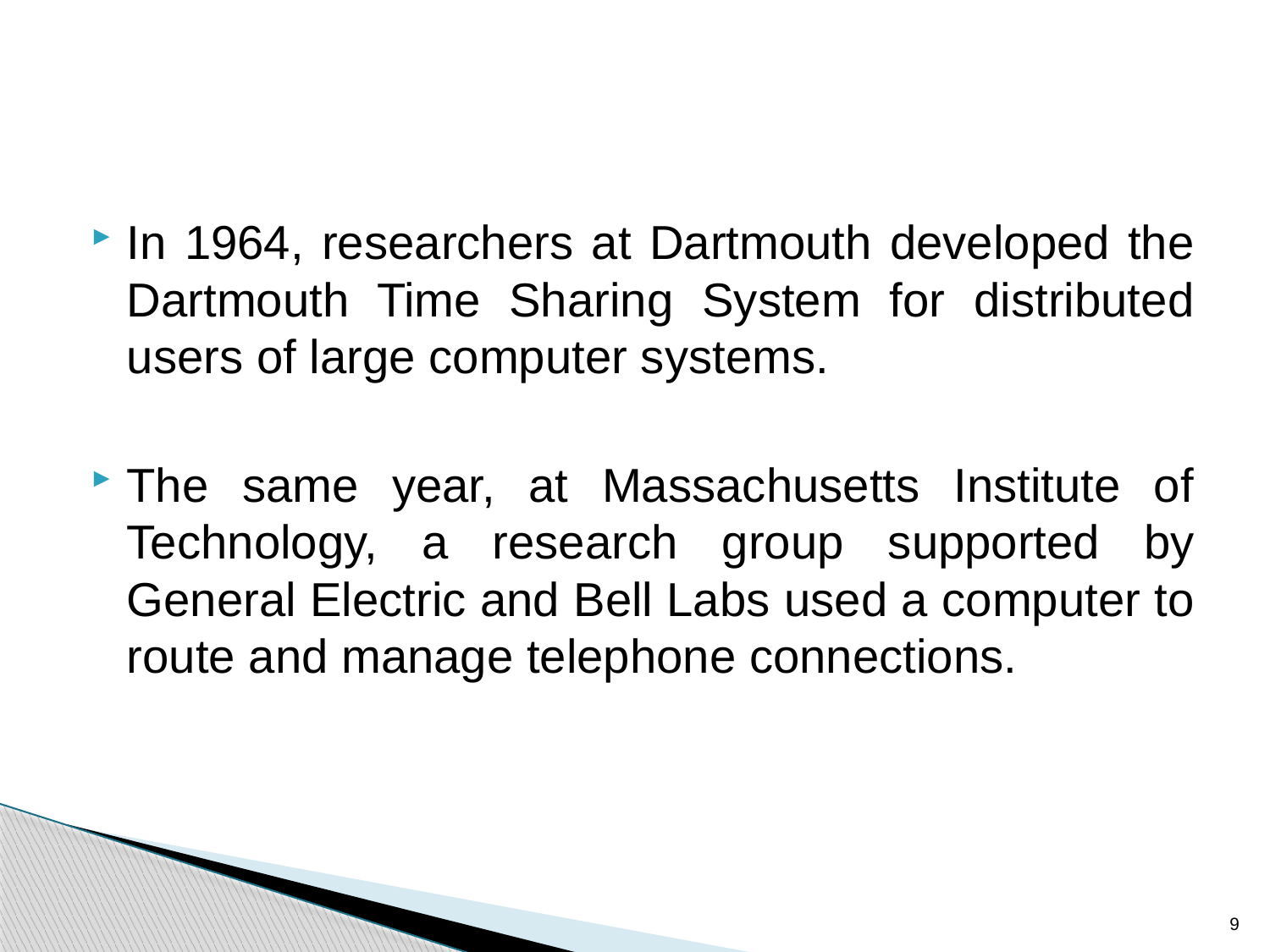

#
In 1964, researchers at Dartmouth developed the Dartmouth Time Sharing System for distributed users of large computer systems.

The same year, at Massachusetts Institute of Technology, a research group supported by General Electric and Bell Labs used a computer to route and manage telephone connections.

9